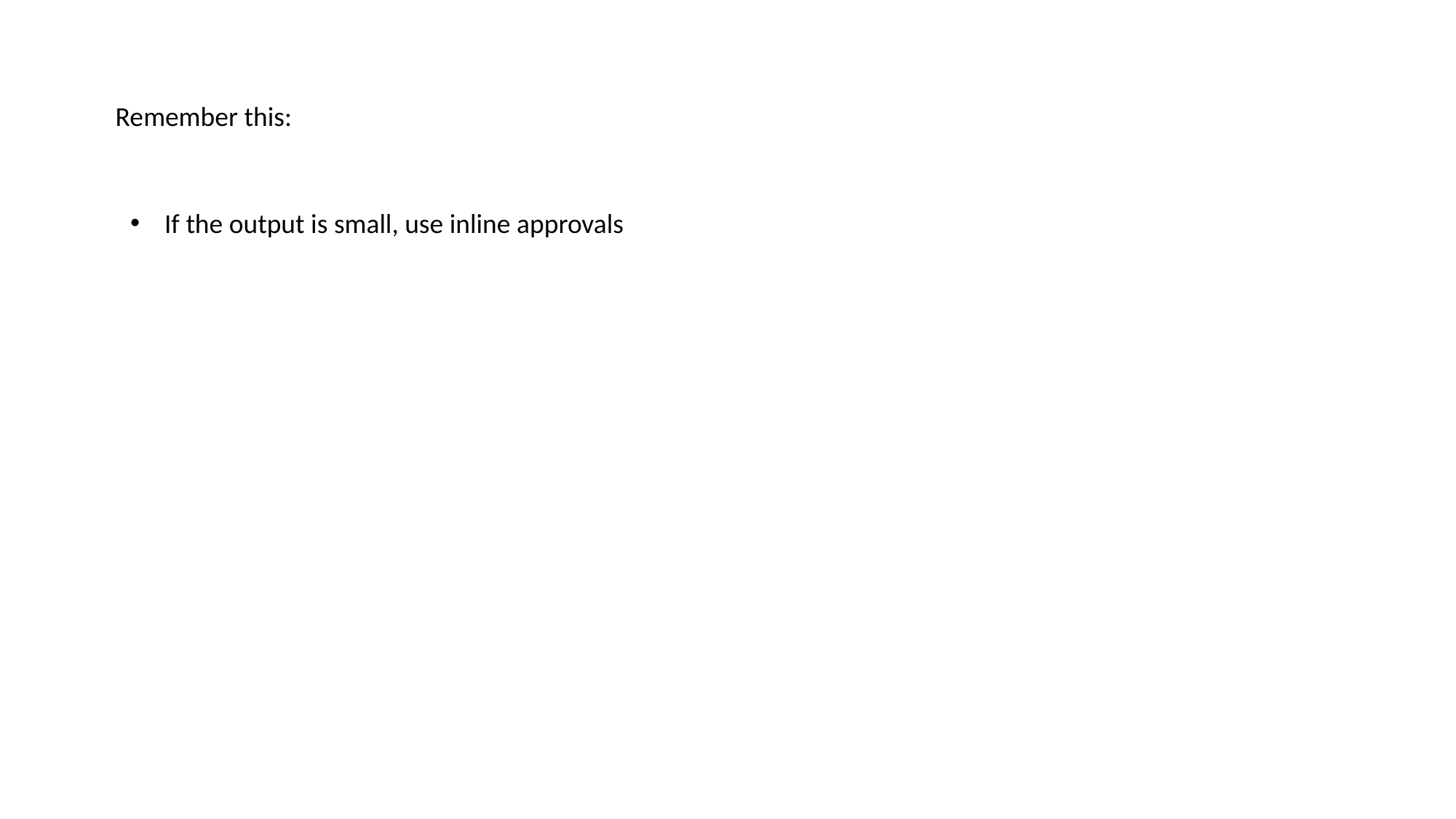

Remember this:
If the output is small, use inline approvals